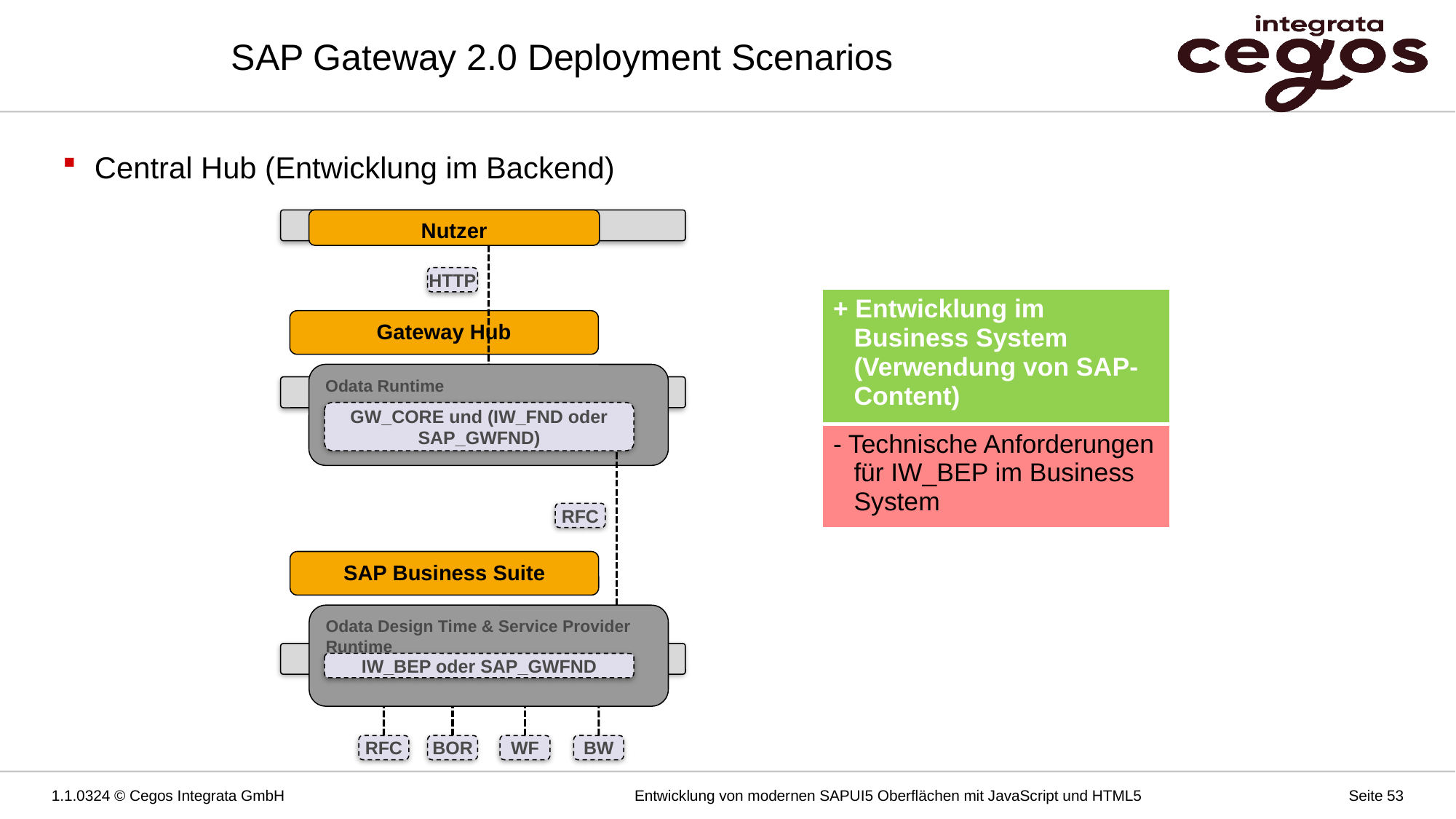

# SAP Gateway 2.0 Deployment Scenarios
Central Hub (Entwicklung im Backend)

Nutzer
HTTP
| + Entwicklung im Business System (Verwendung von SAP-Content) |
| --- |
| - Technische Anforderungen für IW\_BEP im Business System |
Gateway Hub
Odata Runtime

GW_CORE und (IW_FND oder SAP_GWFND)
RFC
SAP Business Suite
Odata Design Time & Service Provider Runtime

IW_BEP oder SAP_GWFND
RFC
BOR
WF
BW
1.1.0324 © Cegos Integrata GmbH
Entwicklung von modernen SAPUI5 Oberflächen mit JavaScript und HTML5
Seite 53